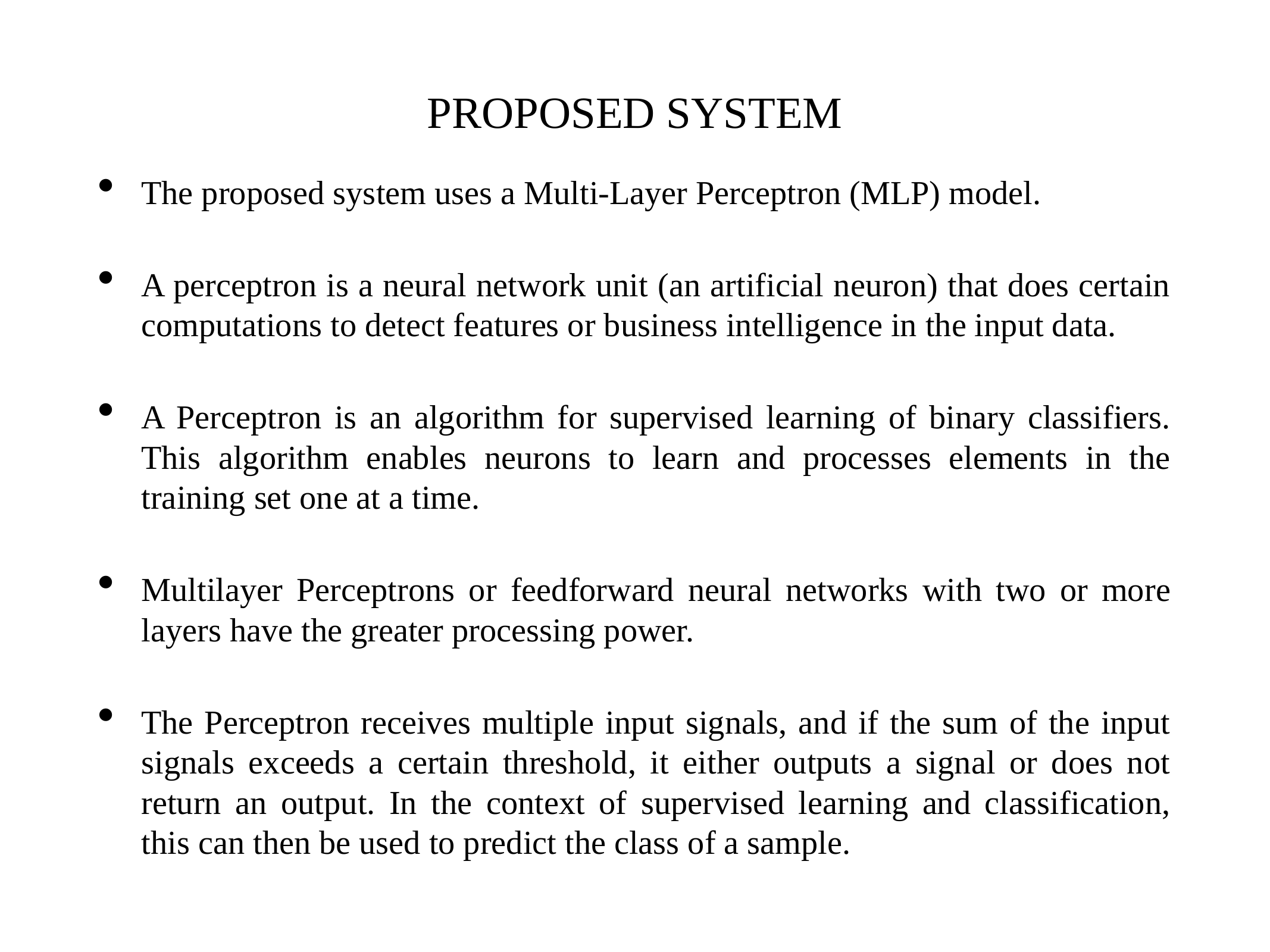

# PROPOSED SYSTEM
The proposed system uses a Multi-Layer Perceptron (MLP) model.
A perceptron is a neural network unit (an artificial neuron) that does certain computations to detect features or business intelligence in the input data.
A Perceptron is an algorithm for supervised learning of binary classifiers. This algorithm enables neurons to learn and processes elements in the training set one at a time.
Multilayer Perceptrons or feedforward neural networks with two or more layers have the greater processing power.
The Perceptron receives multiple input signals, and if the sum of the input signals exceeds a certain threshold, it either outputs a signal or does not return an output. In the context of supervised learning and classification, this can then be used to predict the class of a sample.